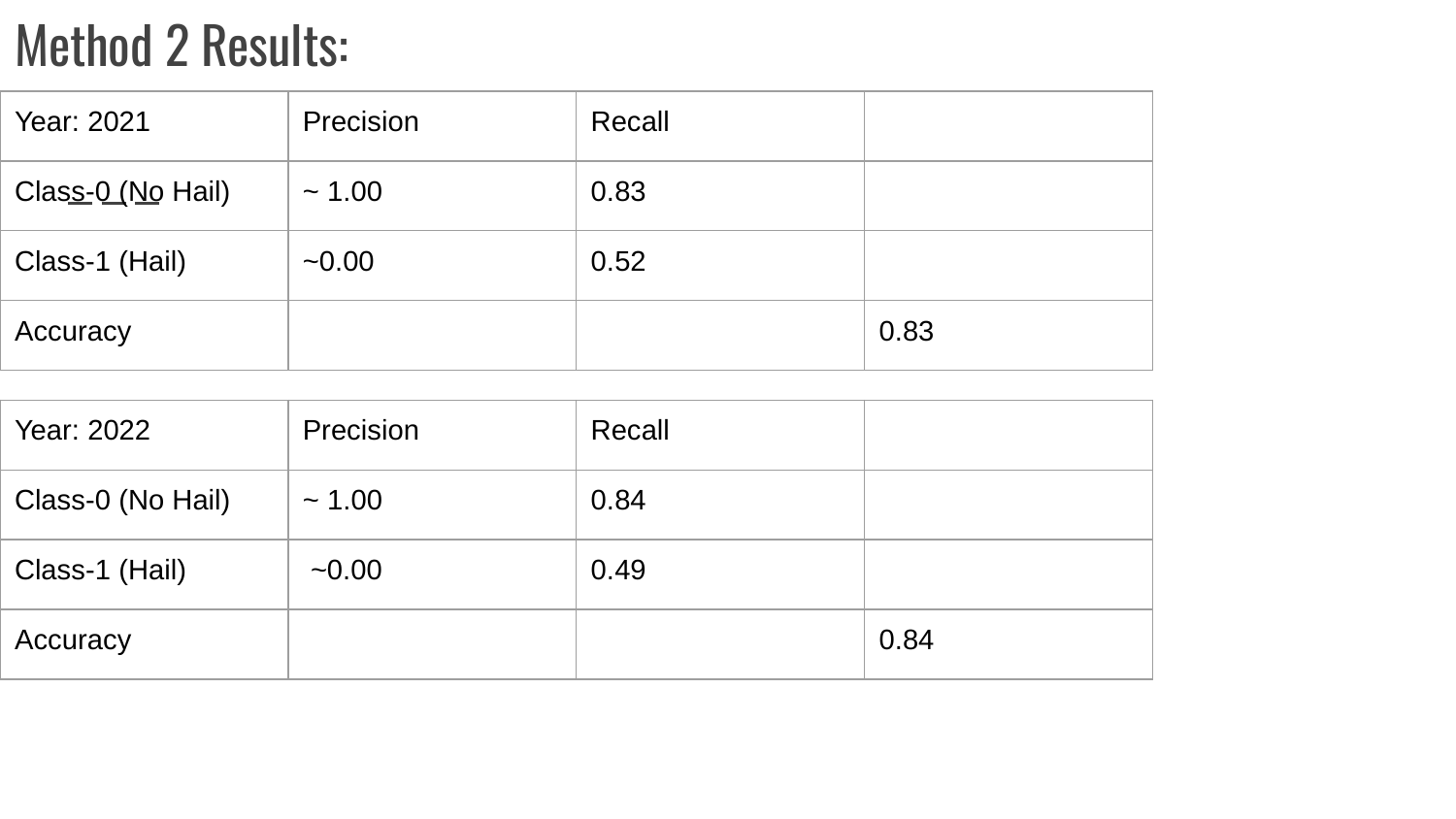

# Method 2 Results:
| Year: 2021 | Precision | Recall |  |
| --- | --- | --- | --- |
| Class-0 (No Hail) | ~ 1.00 | 0.83 |  |
| Class-1 (Hail) | ~0.00 | 0.52 |  |
| Accuracy |  |  | 0.83 |
| Year: 2022 | Precision | Recall |  |
| --- | --- | --- | --- |
| Class-0 (No Hail) | ~ 1.00 | 0.84 |  |
| Class-1 (Hail) | ~0.00 | 0.49 |  |
| Accuracy |  |  | 0.84 |